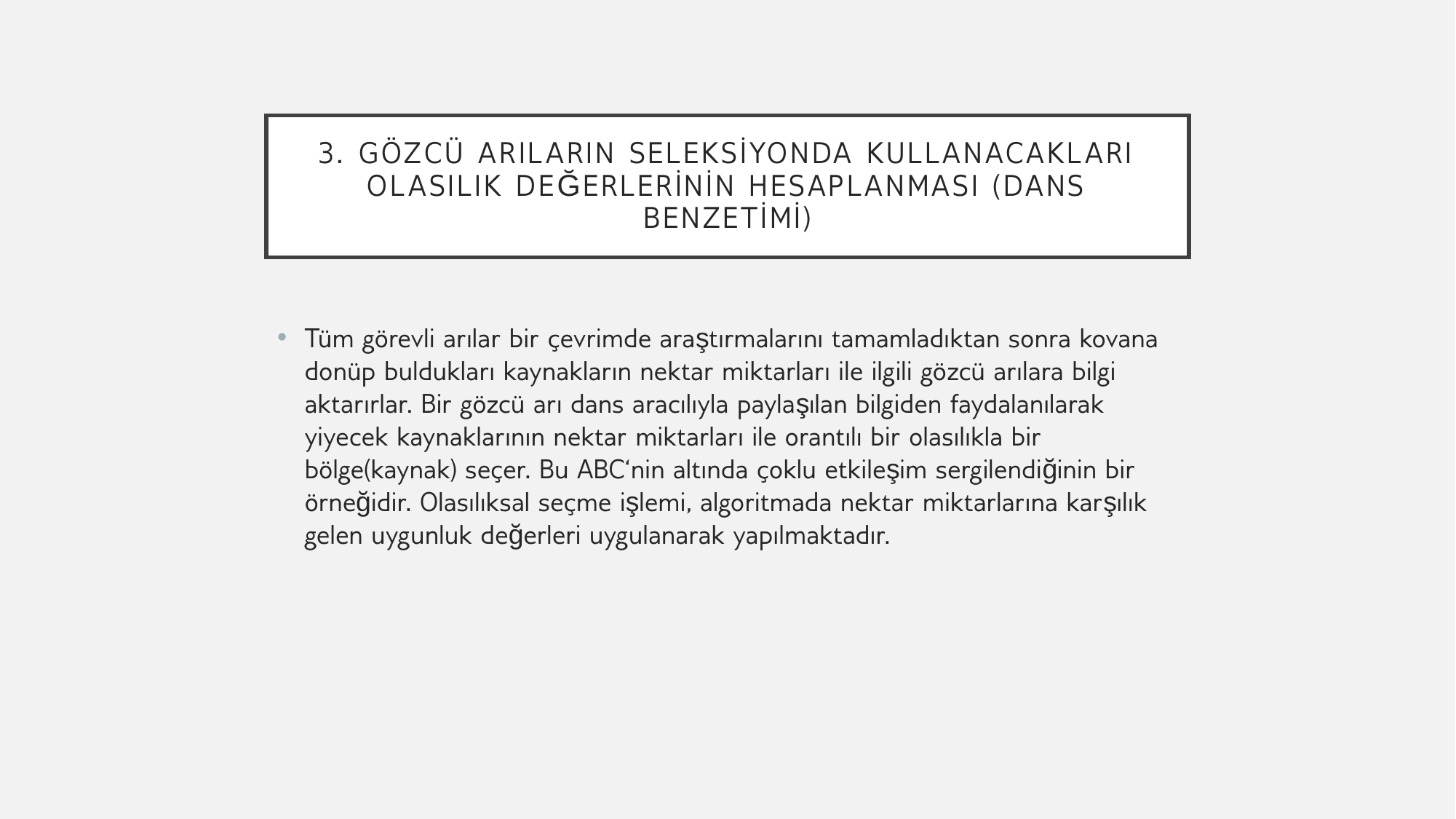

# 3. Gözcü Arıların Seleksiyonda Kullanacakları Olasılık Değerlerinin Hesaplanması (Dans Benzetimi)
Tüm görevli arılar bir çevrimde araştırmalarını tamamladıktan sonra kovana donüp buldukları kaynakların nektar miktarları ile ilgili gözcü arılara bilgi aktarırlar. Bir gözcü arı dans aracılıyla paylaşılan bilgiden faydalanılarak yiyecek kaynaklarının nektar miktarları ile orantılı bir olasılıkla bir bölge(kaynak) seçer. Bu ABC‘nin altında çoklu etkileşim sergilendiğinin bir örneğidir. Olasılıksal seçme işlemi, algoritmada nektar miktarlarına karşılık gelen uygunluk değerleri uygulanarak yapılmaktadır.